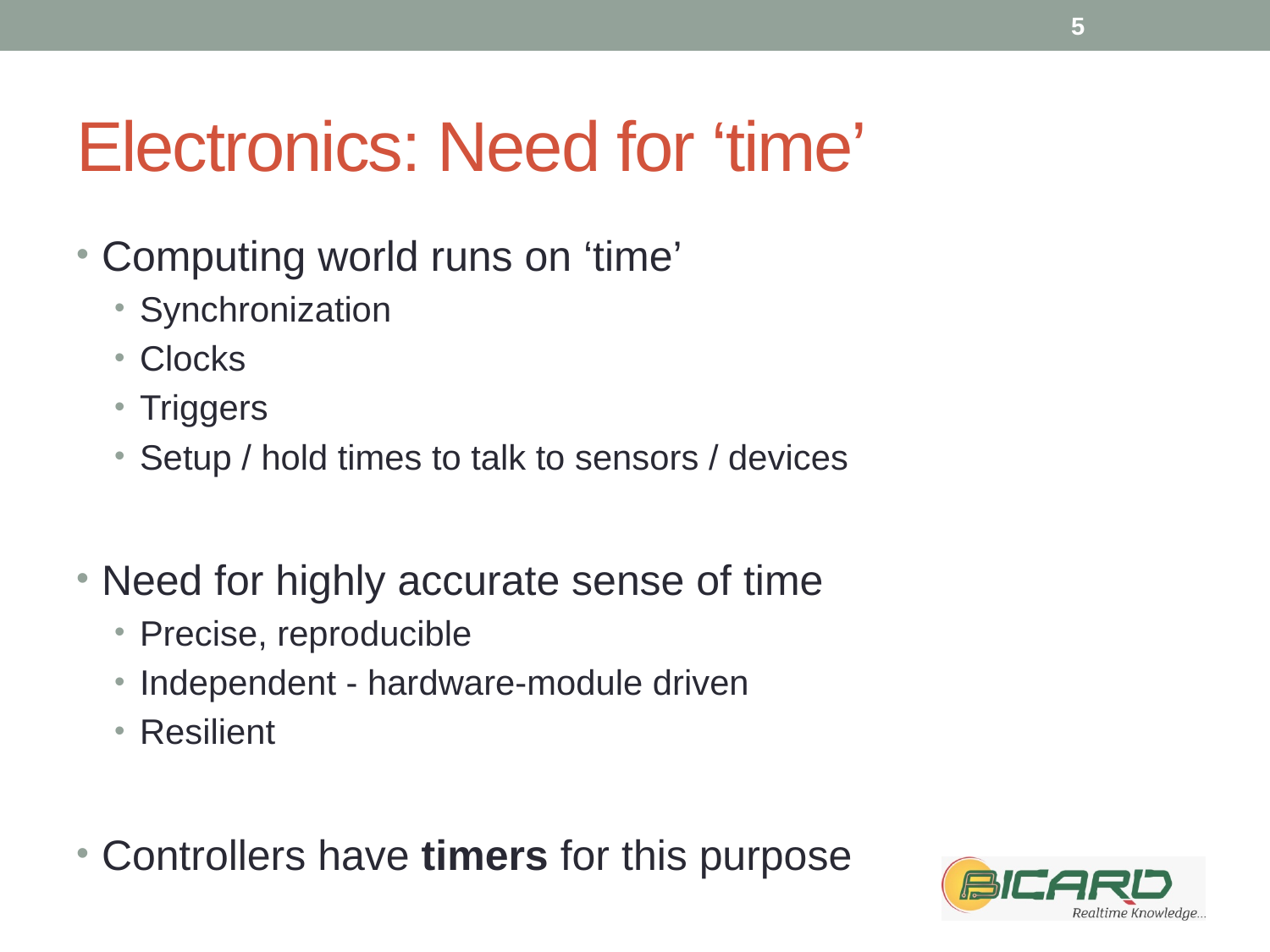

5
# Electronics: Need for ‘time’
Computing world runs on ‘time’
Synchronization
Clocks
Triggers
Setup / hold times to talk to sensors / devices

Need for highly accurate sense of time
Precise, reproducible
Independent - hardware-module driven
Resilient

Controllers have timers for this purpose